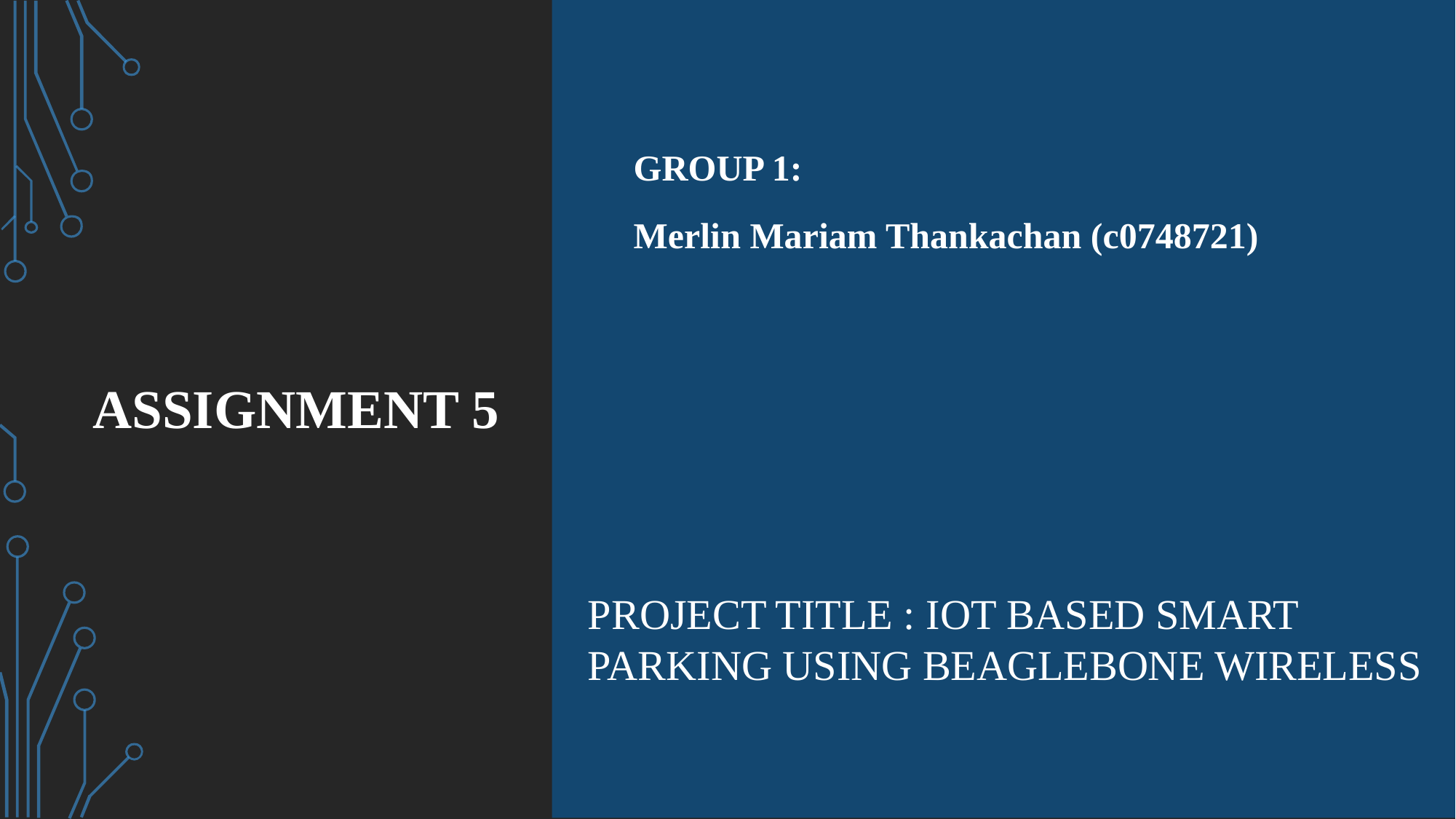

# ASSIGNMENT 5
GROUP 1:
Merlin Mariam Thankachan (c0748721)

PROJECT TITLE : IOT BASED SMART PARKING USING BEAGLEBONE WIRELESS